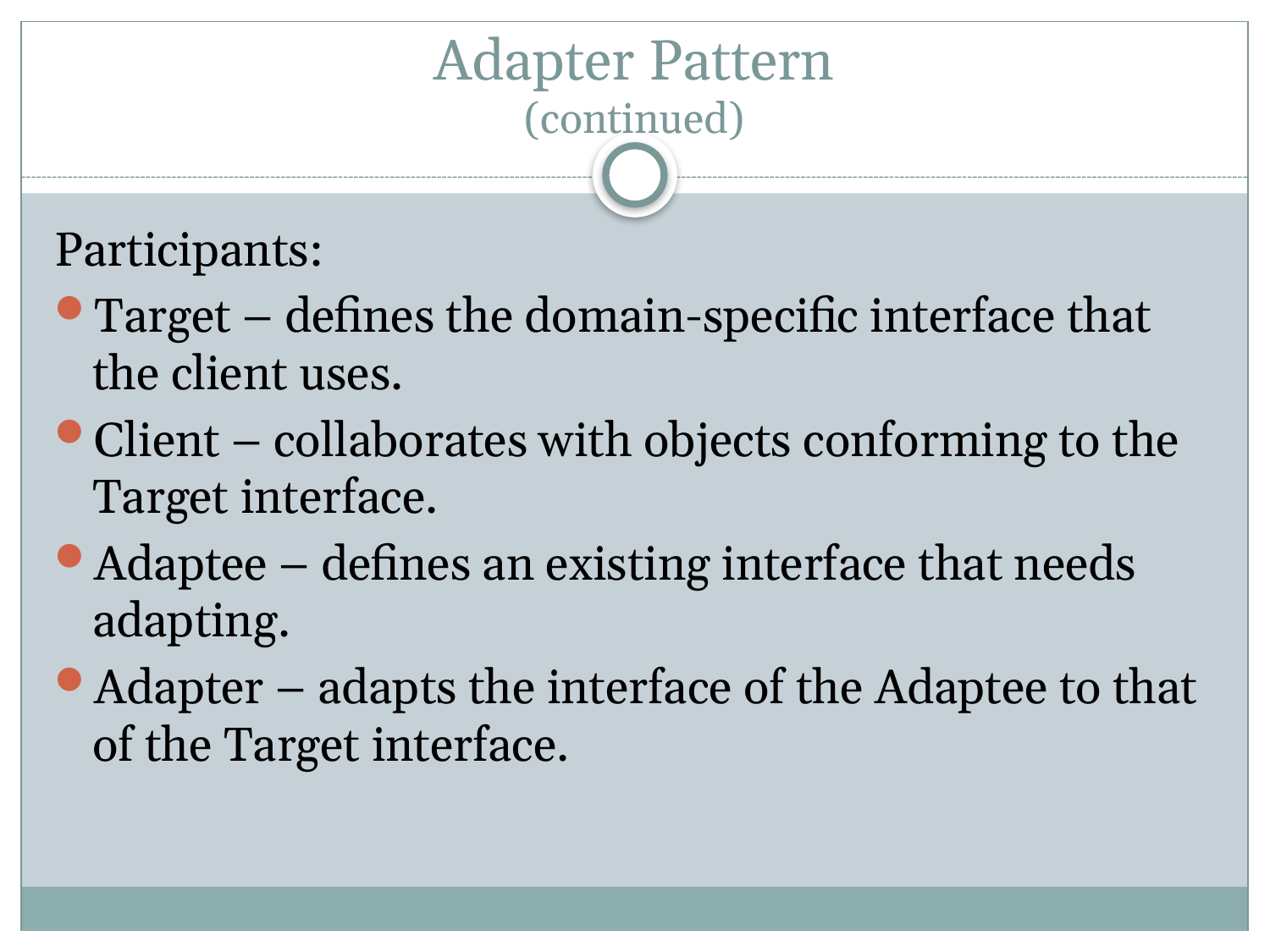

# Adapter Pattern (continued)
Participants:
Target – defines the domain-specific interface that the client uses.
Client – collaborates with objects conforming to the Target interface.
Adaptee – defines an existing interface that needs adapting.
Adapter – adapts the interface of the Adaptee to that of the Target interface.